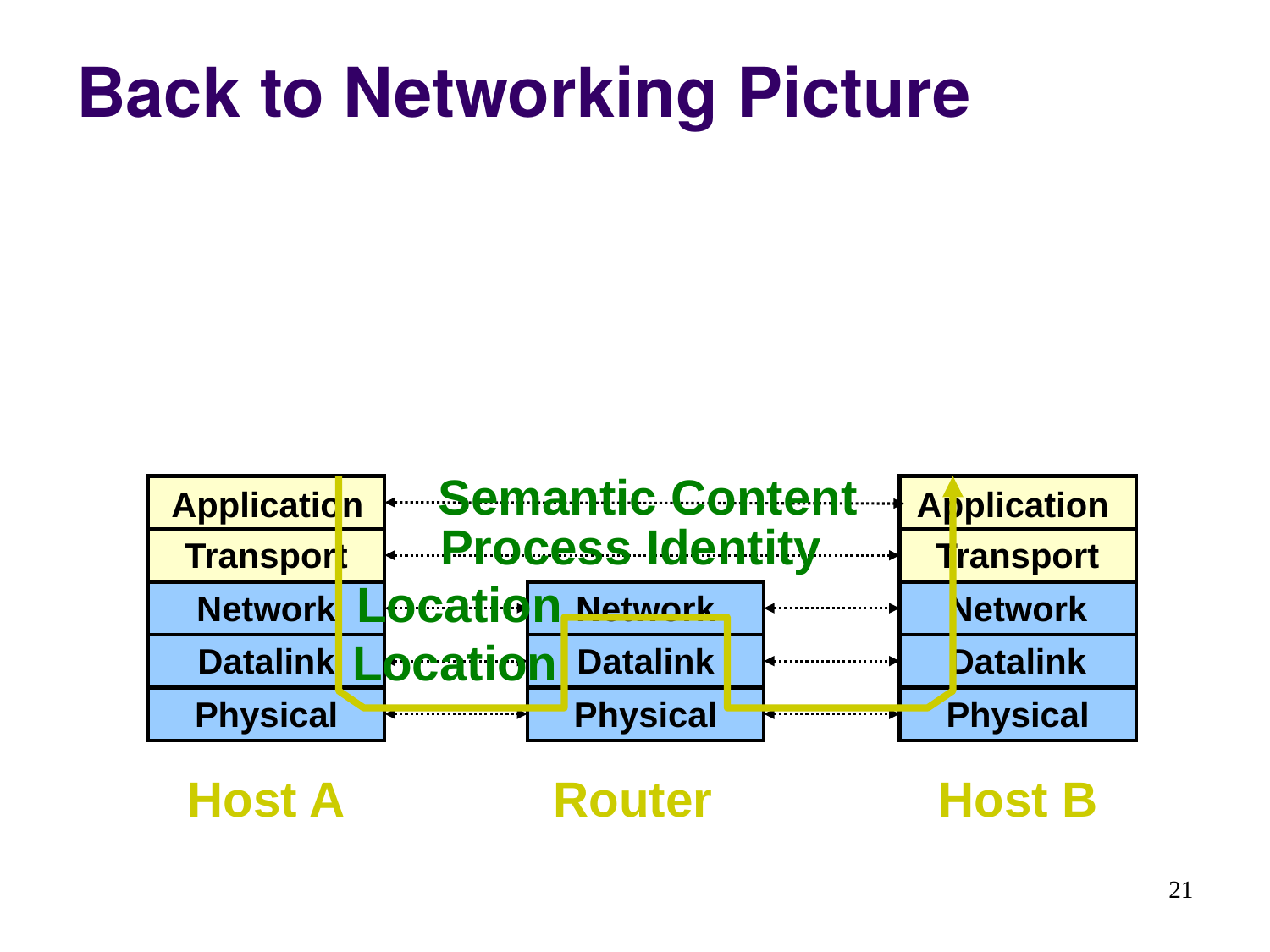

# Back to Networking Picture

Semantic Content

Application

Application

Process Identity
Transport
Transport

Location
Network
Network
Network

Location
Datalink
Datalink
Datalink

Physical
Physical
Physical

Host A
Router
Host B
21